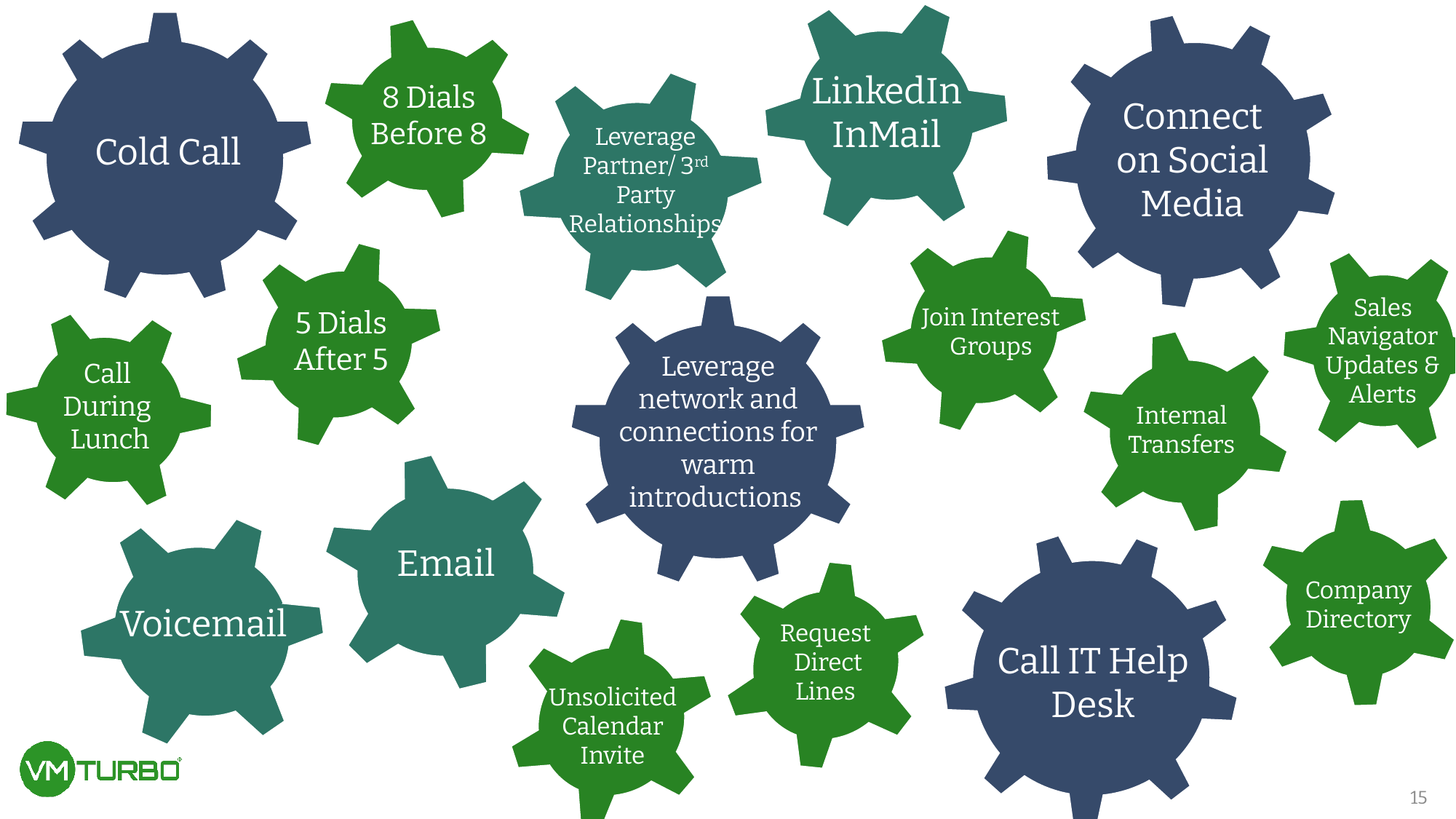

LinkedIn
InMail

8 Dials Before 8
Connect on Social Media
Leverage Partner/ 3rd Party Relationships
Cold Call

Sales Navigator Updates & Alerts

Join Interest
Groups
5 Dials After 5

Leverage network and connections for warm introductions
Call
During
Lunch
Internal
Transfers

Email

Company
Directory

Voicemail
Request
Direct
Lines

Call IT Help Desk
Unsolicited Calendar Invite
15